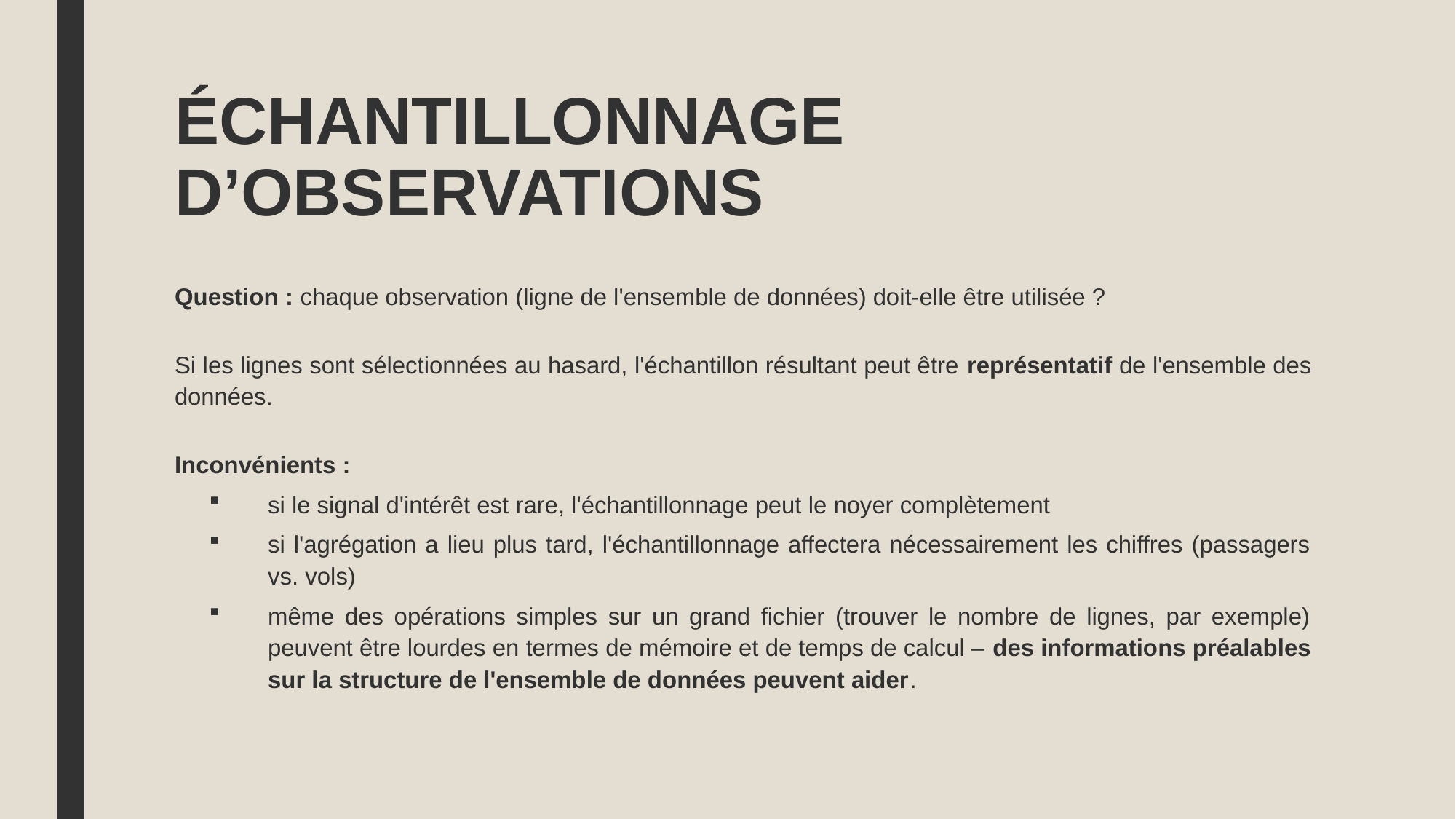

# ÉCHANTILLONNAGE D’OBSERVATIONS
Question : chaque observation (ligne de l'ensemble de données) doit-elle être utilisée ?

Si les lignes sont sélectionnées au hasard, l'échantillon résultant peut être représentatif de l'ensemble des données.

Inconvénients :
si le signal d'intérêt est rare, l'échantillonnage peut le noyer complètement
si l'agrégation a lieu plus tard, l'échantillonnage affectera nécessairement les chiffres (passagers vs. vols)
même des opérations simples sur un grand fichier (trouver le nombre de lignes, par exemple) peuvent être lourdes en termes de mémoire et de temps de calcul – des informations préalables sur la structure de l'ensemble de données peuvent aider.